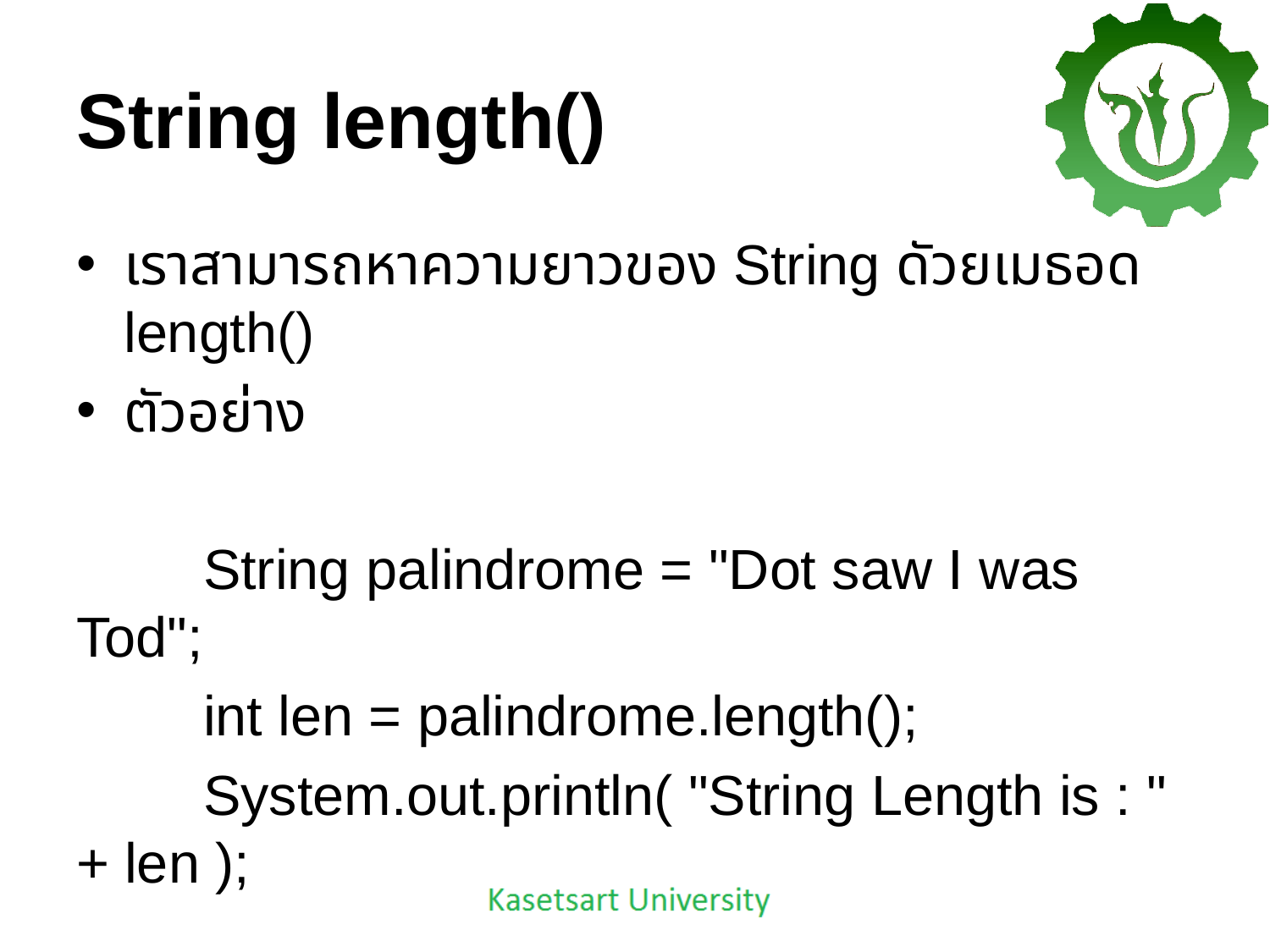

# String length()
เราสามารถหาความยาวของ String ดัวยเมธอด length()
ตัวอย่าง

	String palindrome = "Dot saw I was Tod";
      	int len = palindrome.length();
      	System.out.println( "String Length is : " + len );